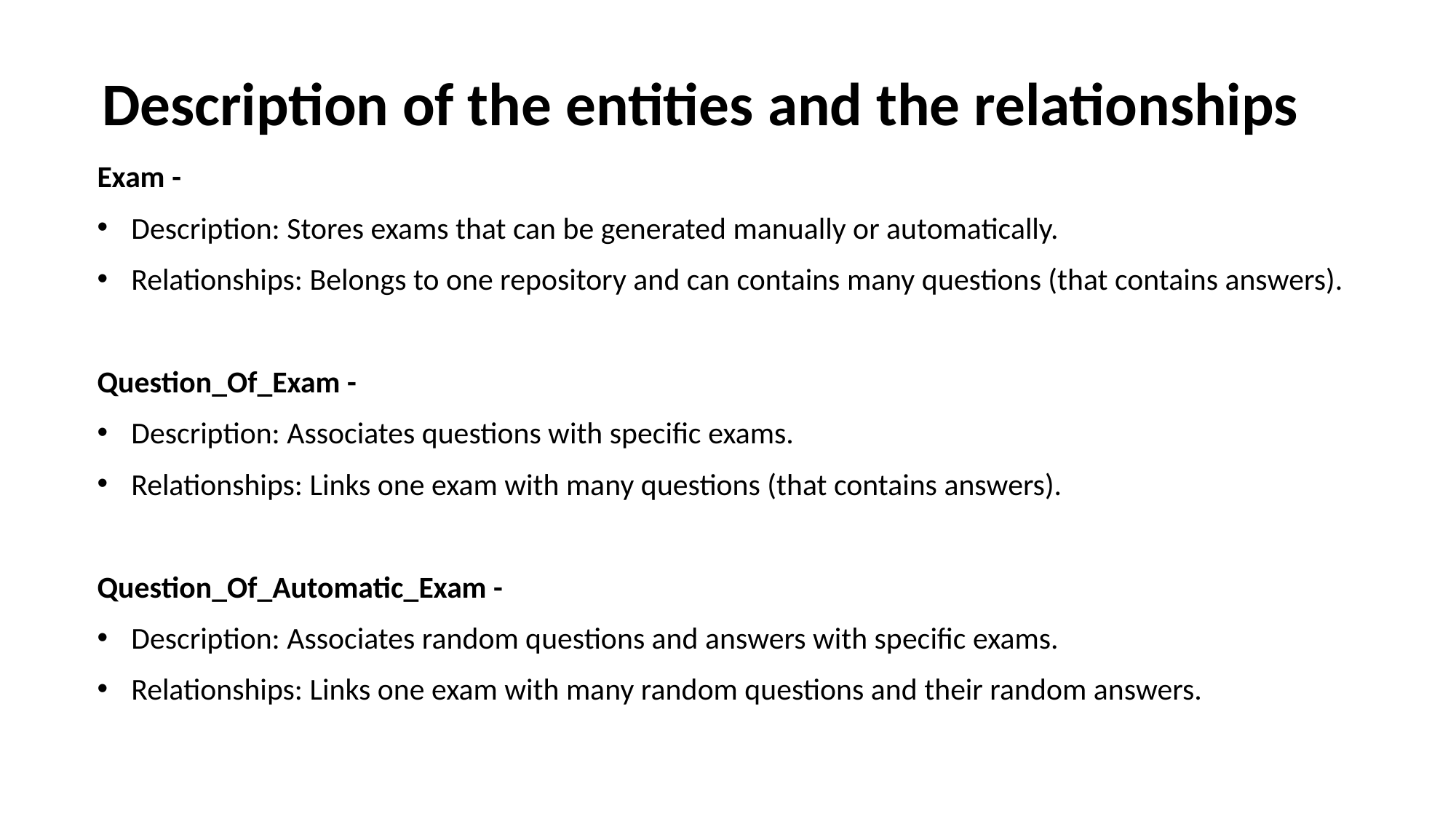

# Description of the entities and the relationships
Exam -
Description: Stores exams that can be generated manually or automatically.
Relationships: Belongs to one repository and can contains many questions (that contains answers).

Question_Of_Exam -
Description: Associates questions with specific exams.
Relationships: Links one exam with many questions (that contains answers).

Question_Of_Automatic_Exam -
Description: Associates random questions and answers with specific exams.
Relationships: Links one exam with many random questions and their random answers.